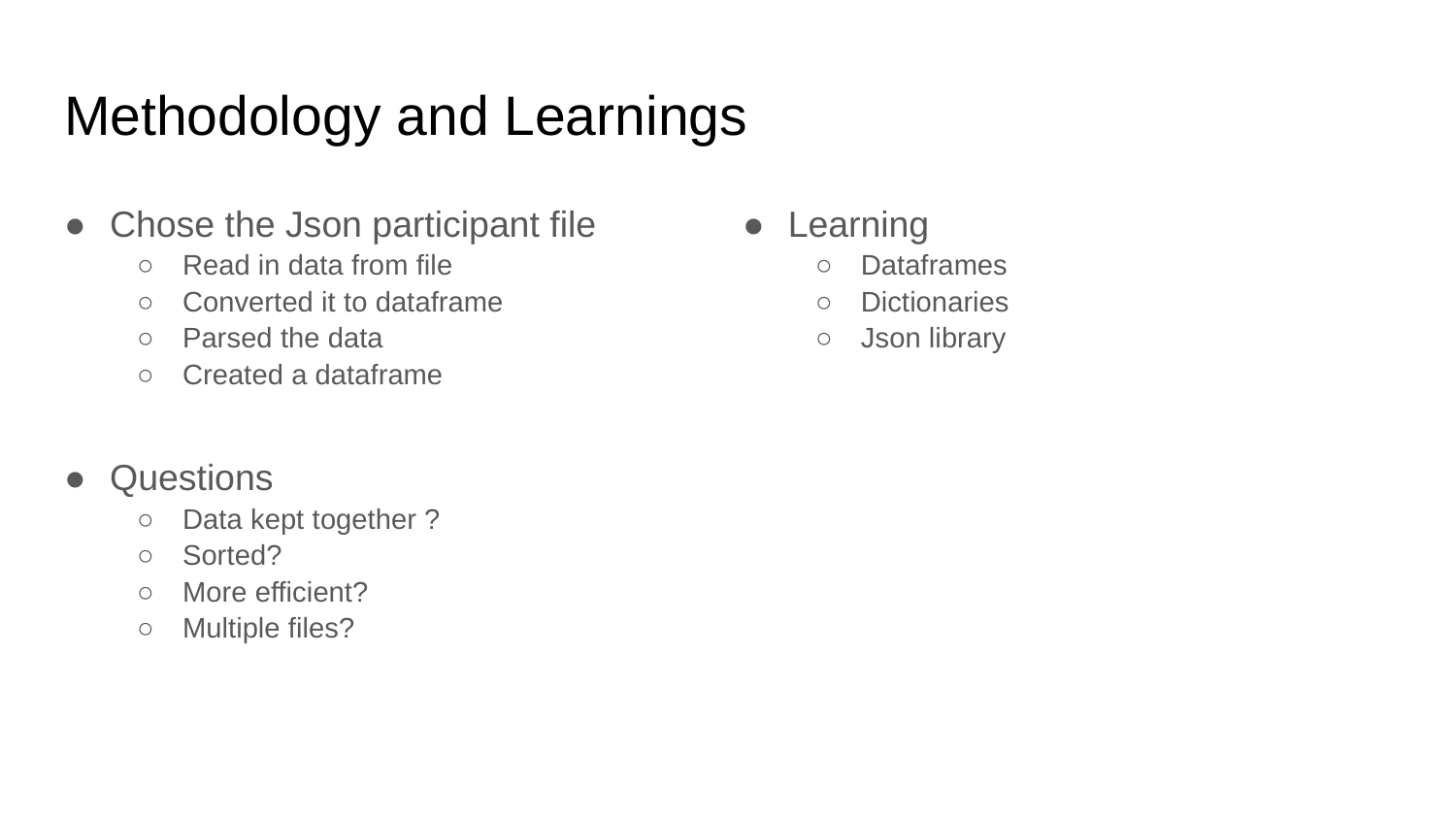

# Methodology and Learnings
Chose the Json participant file
Read in data from file
Converted it to dataframe
Parsed the data
Created a dataframe

Questions
Data kept together ?
Sorted?
More efficient?
Multiple files?

Learning
Dataframes
Dictionaries
Json library